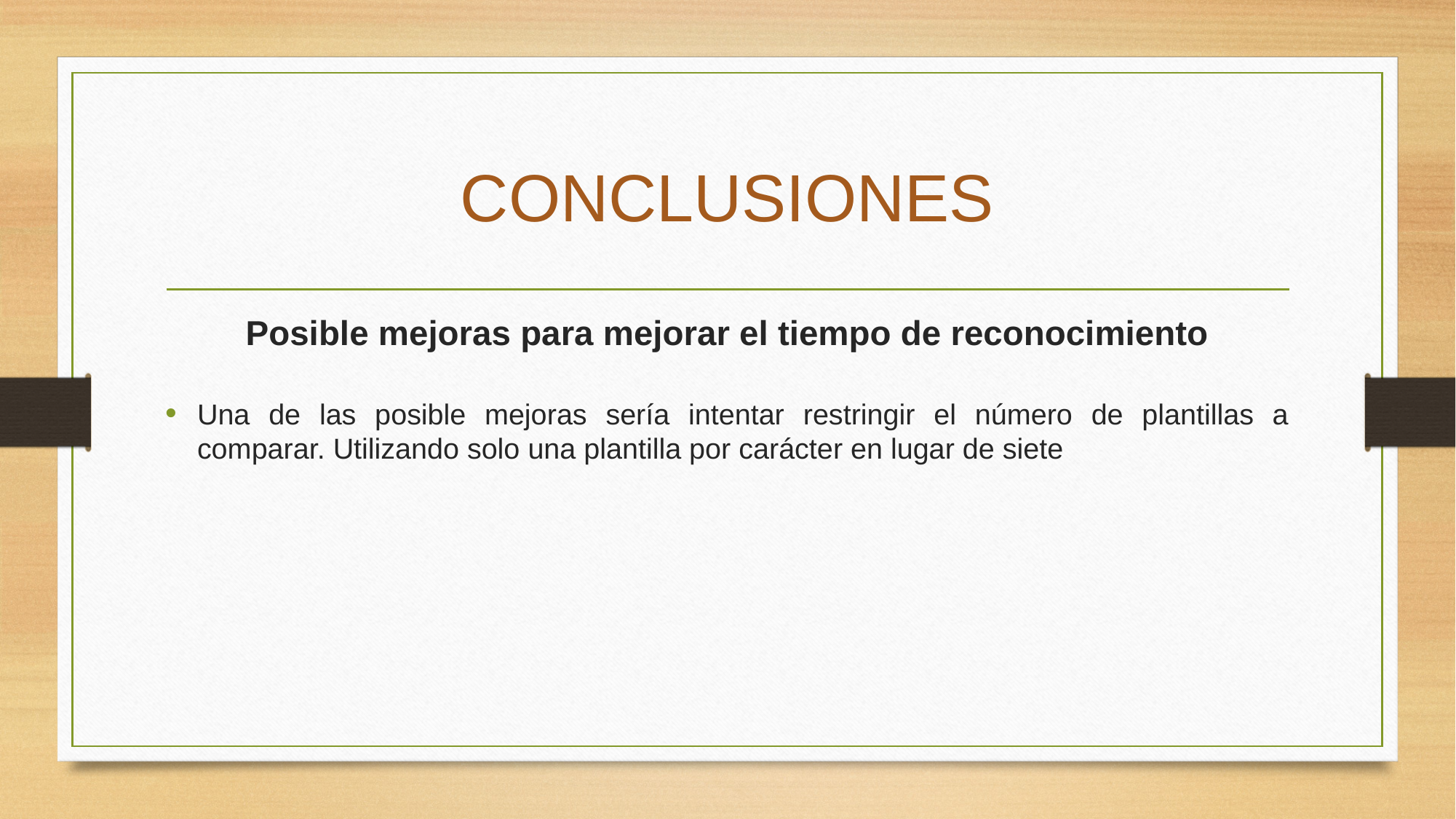

CONCLUSIONES
Posible mejoras para mejorar el tiempo de reconocimiento
Una de las posible mejoras sería intentar restringir el número de plantillas a comparar. Utilizando solo una plantilla por carácter en lugar de siete